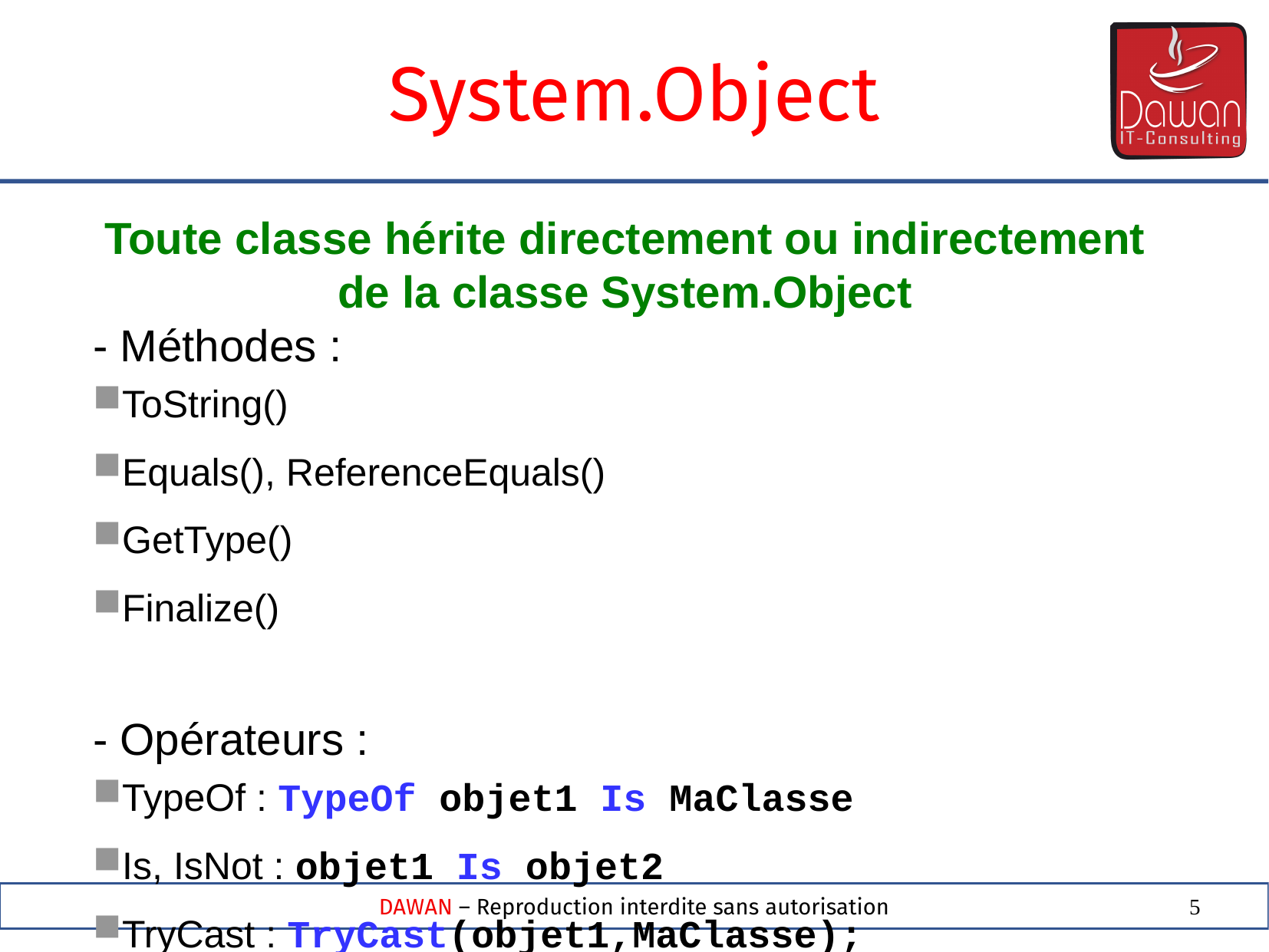

System.Object
Toute classe hérite directement ou indirectement de la classe System.Object
- Méthodes :
ToString()
Equals(), ReferenceEquals()
GetType()
Finalize()

- Opérateurs :
TypeOf : TypeOf objet1 Is MaClasse
Is, IsNot : objet1 Is objet2
TryCast : TryCast(objet1,MaClasse);
5